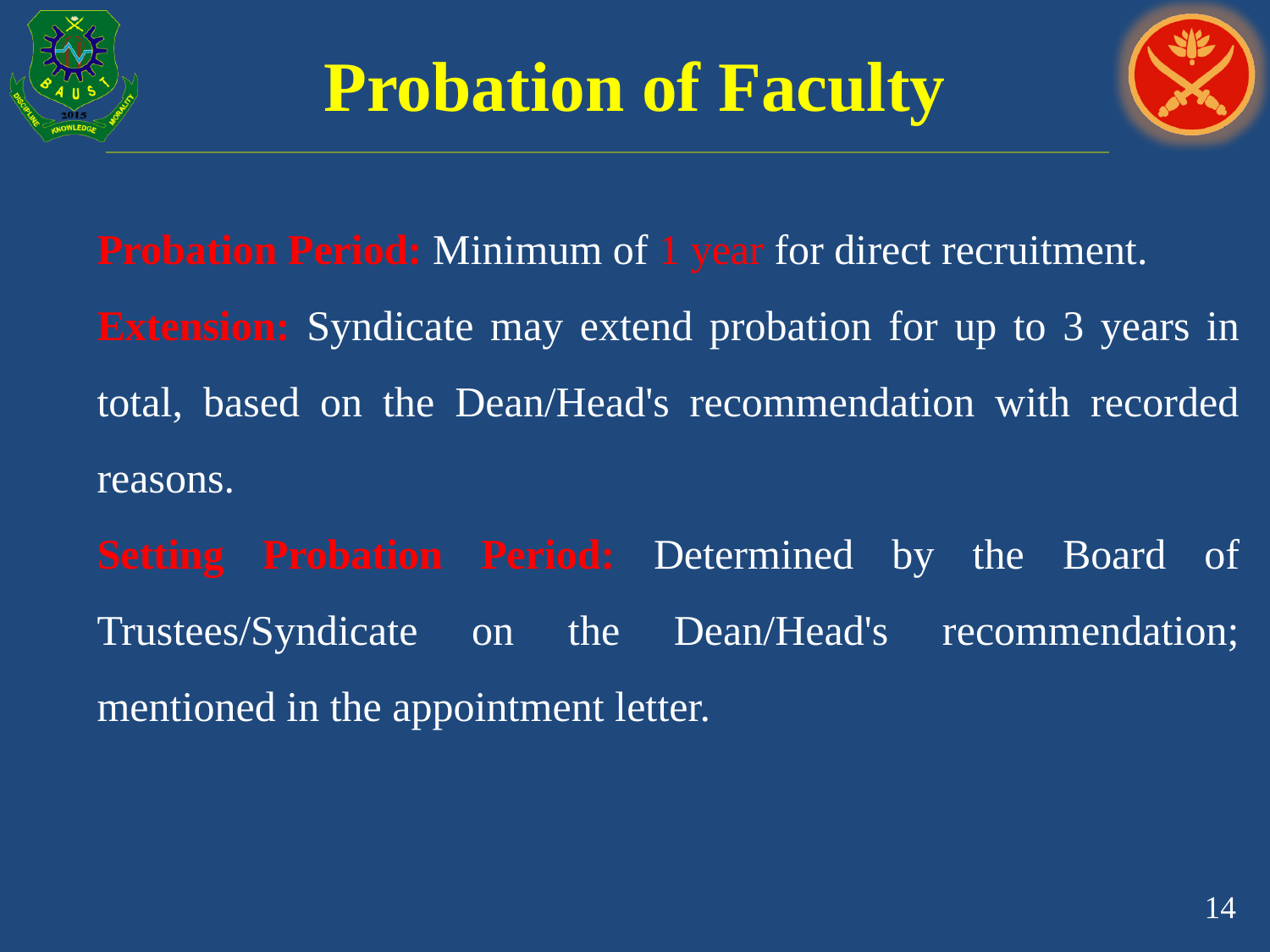

# Probation of Faculty
Probation Period: Minimum of 1 year for direct recruitment.
Extension: Syndicate may extend probation for up to 3 years in total, based on the Dean/Head's recommendation with recorded reasons.
Setting Probation Period: Determined by the Board of Trustees/Syndicate on the Dean/Head's recommendation; mentioned in the appointment letter.
14